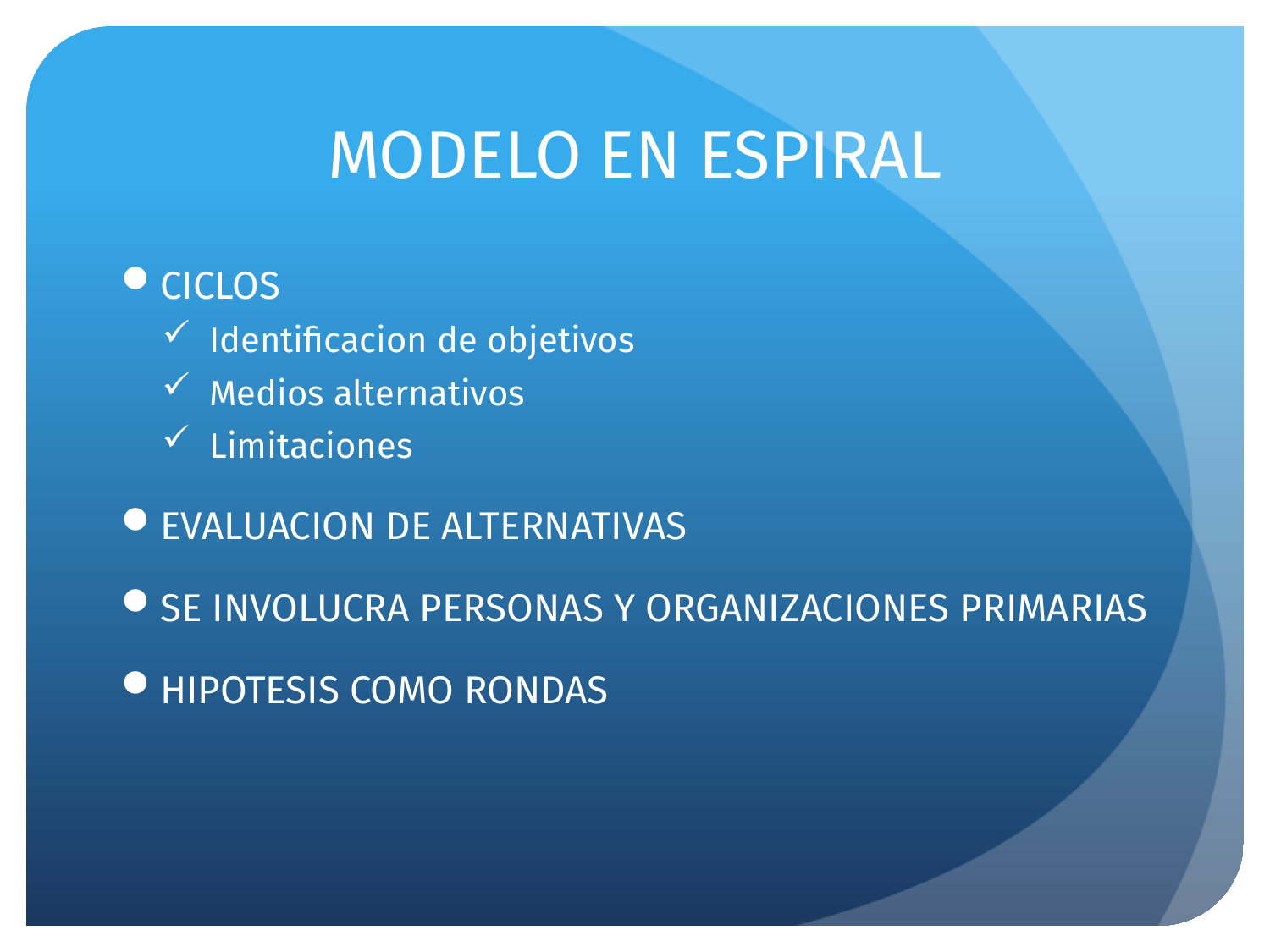

# MODELO EN ESPIRAL
CICLOS
Identificacion de objetivos
Medios alternativos
Limitaciones
EVALUACION DE ALTERNATIVAS
SE INVOLUCRA PERSONAS Y ORGANIZACIONES PRIMARIAS
HIPOTESIS COMO RONDAS